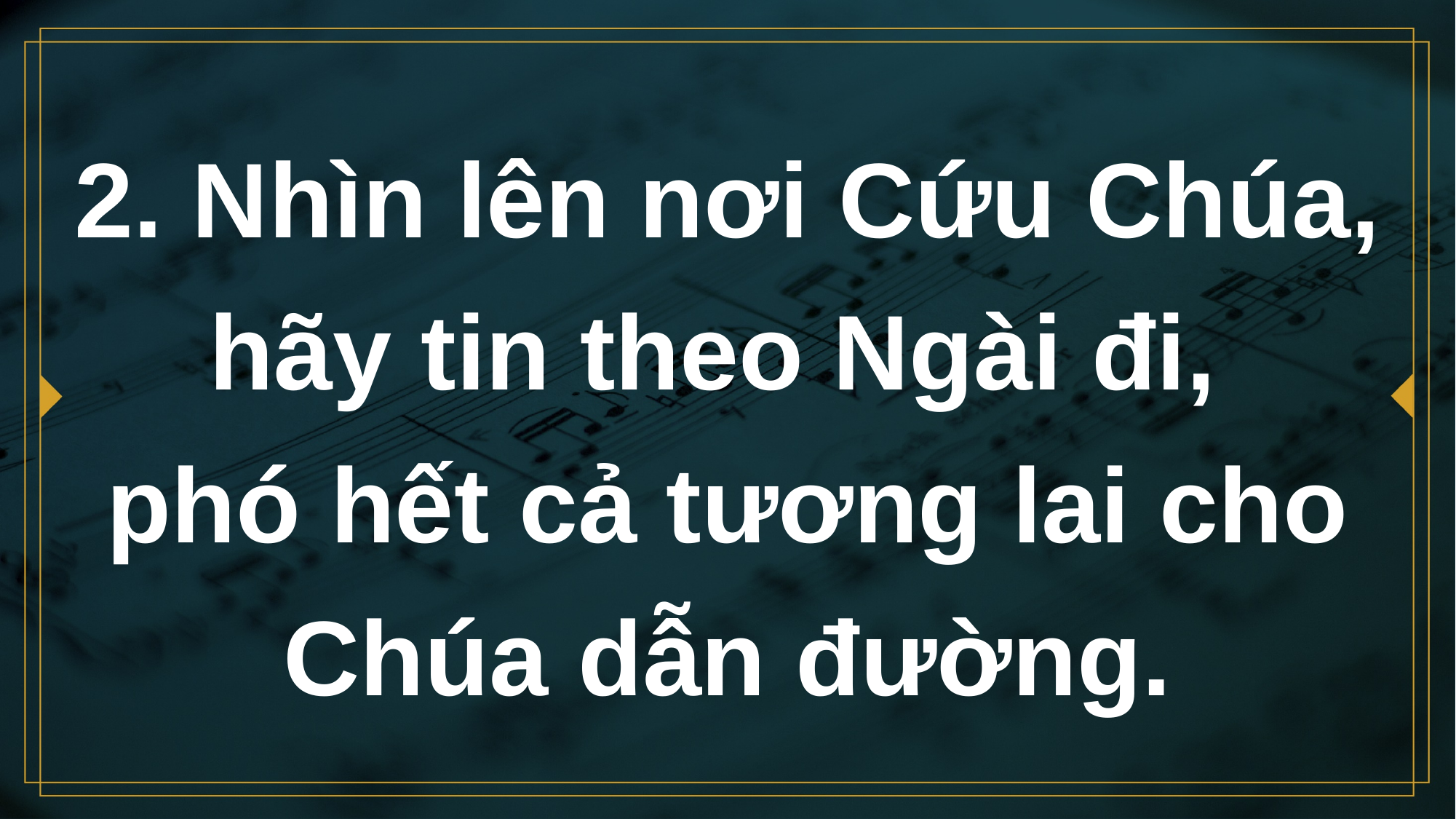

# 2. Nhìn lên nơi Cứu Chúa, hãy tin theo Ngài đi, phó hết cả tương lai cho Chúa dẫn đường.